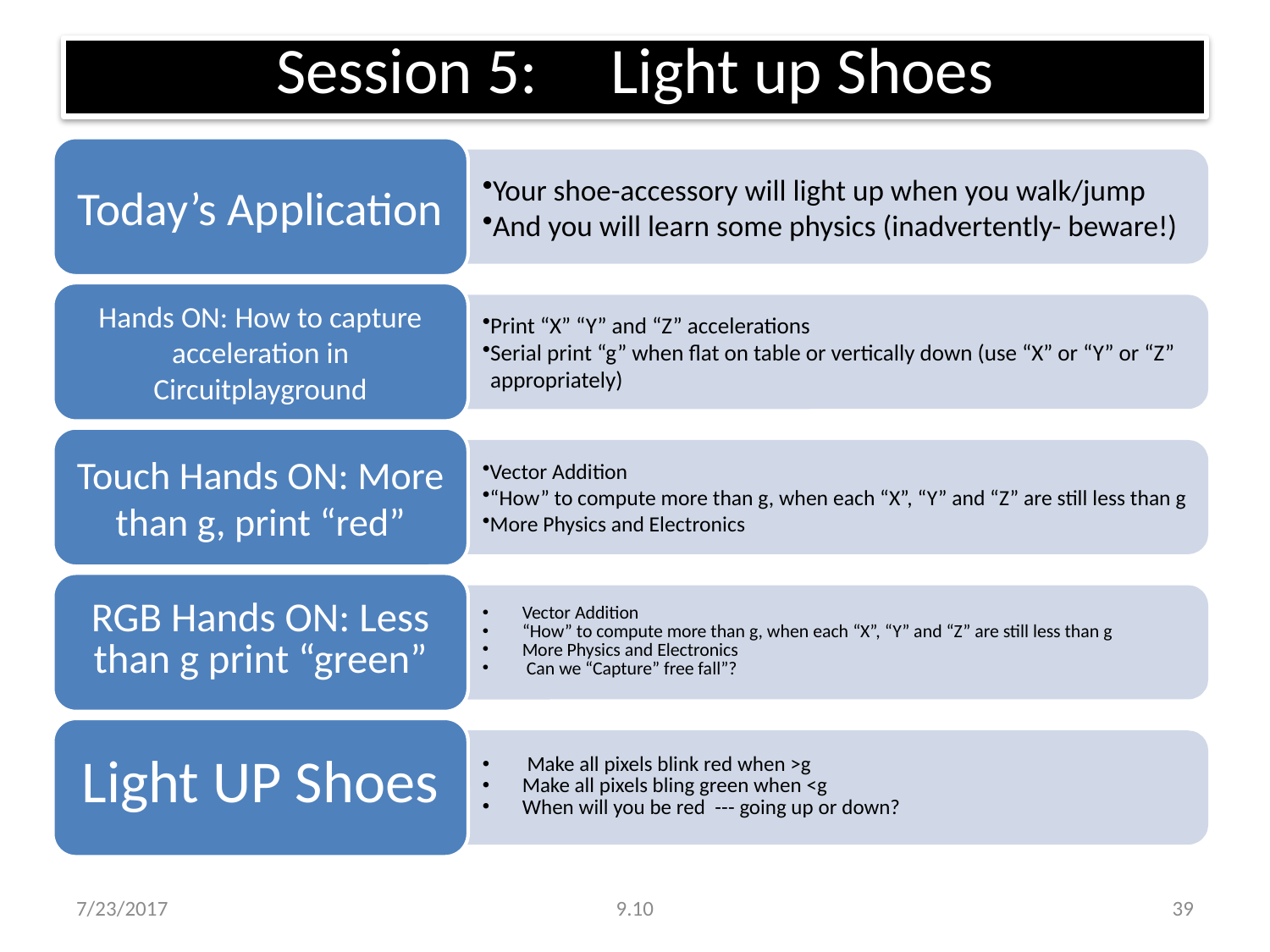

# Session 5:	 Light up Shoes
Today’s Application
Your shoe-accessory will light up when you walk/jump
And you will learn some physics (inadvertently- beware!)
Hands ON: How to capture acceleration in Circuitplayground
Print “X” “Y” and “Z” accelerations
Touch Hands ON: More than g, print “red”
Vector Addition
RGB Hands ON: Less than g print “green”
Vector Addition
Light UP Shoes
 Make all pixels blink red when >g
Make all pixels bling green when <g
Serial print “g” when flat on table or vertically down (use “X” or “Y” or “Z” appropriately)
“How” to compute more than g, when each “X”, “Y” and “Z” are still less than g
More Physics and Electronics
“How” to compute more than g, when each “X”, “Y” and “Z” are still less than g
More Physics and Electronics
 Can we “Capture” free fall”?
When will you be red  --- going up or down?
7/23/2017
9.10
39